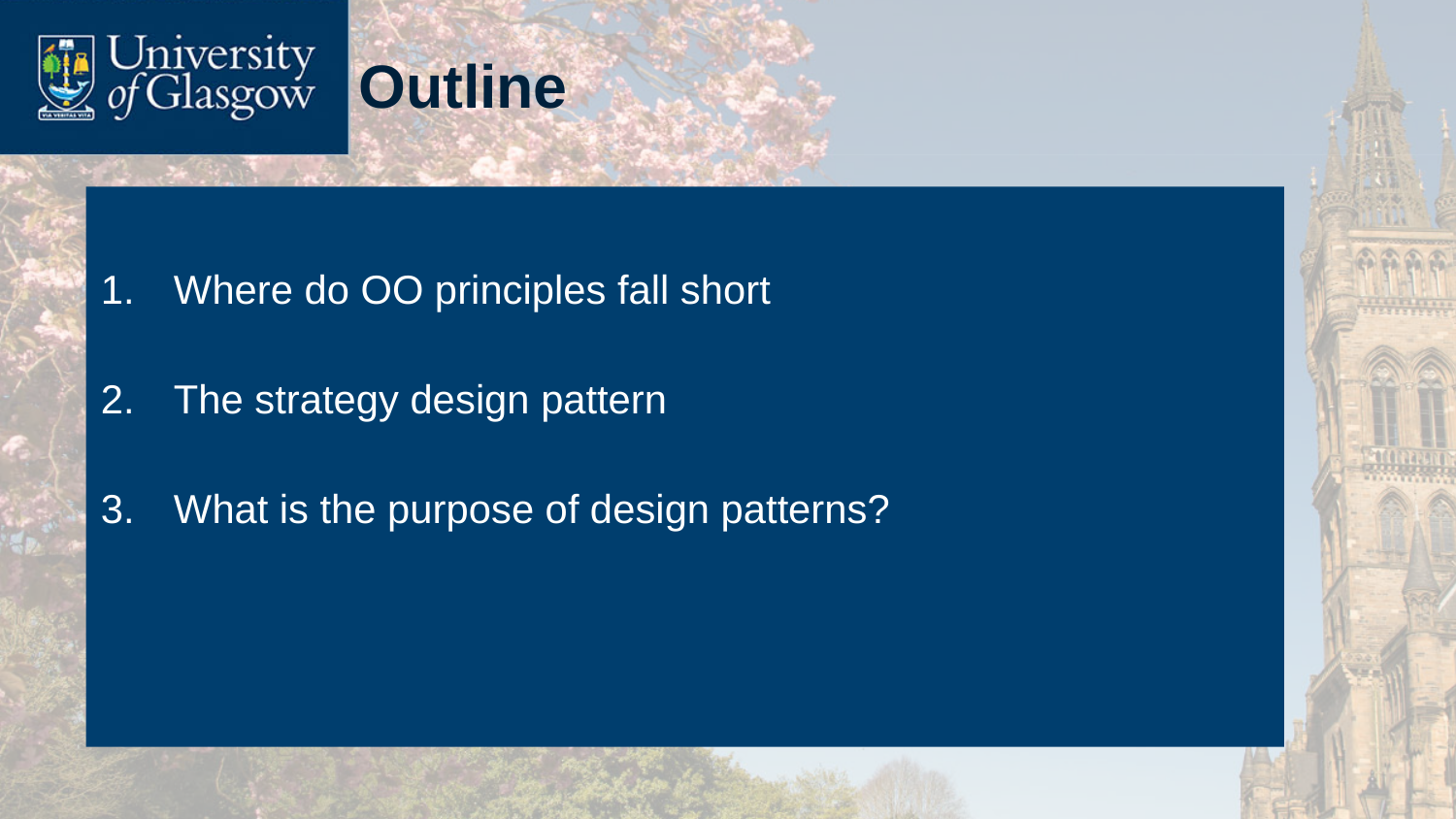

# Outline

Where do OO principles fall short

The strategy design pattern

What is the purpose of design patterns?